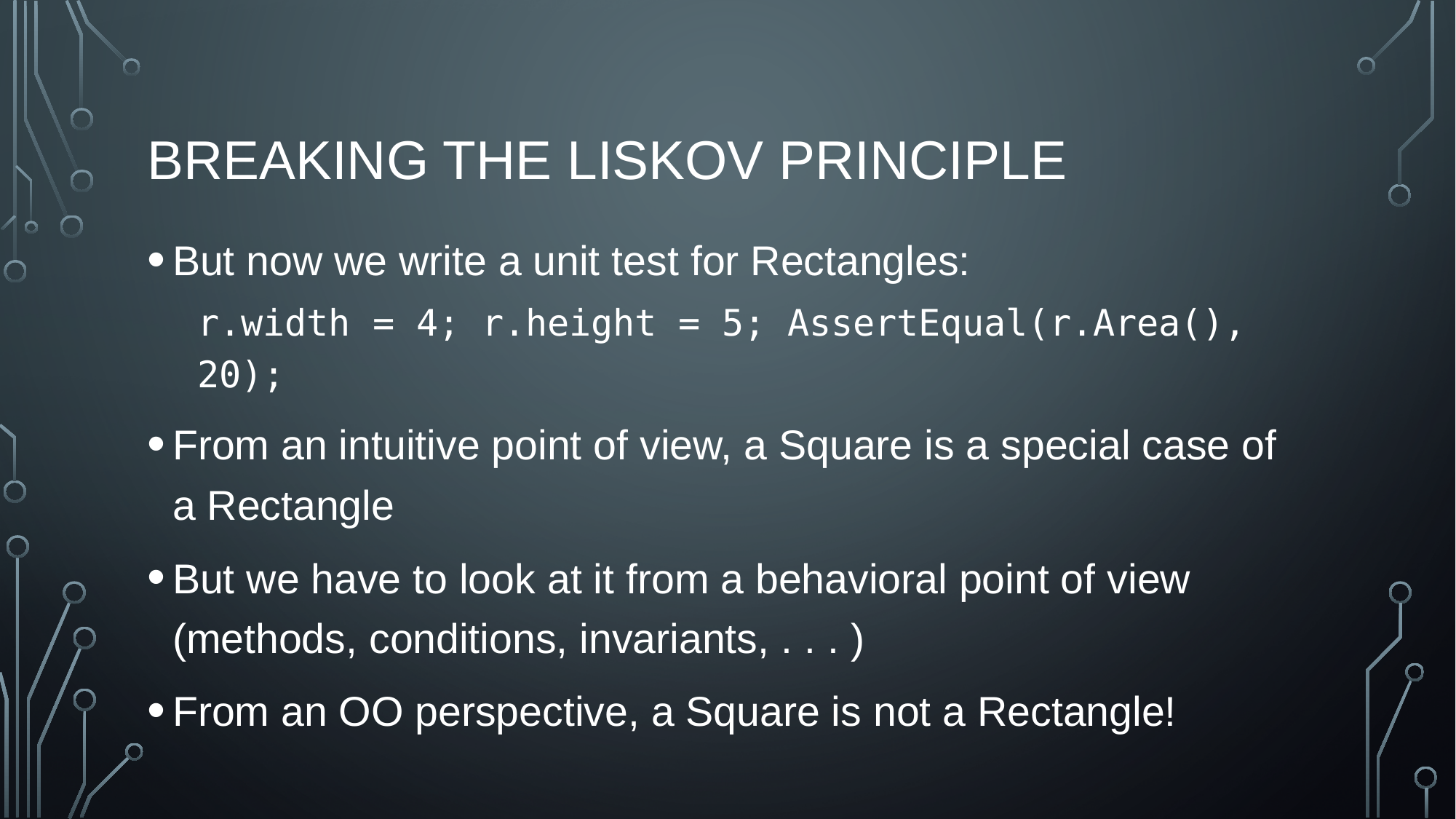

# Breaking the Liskov principle
But now we write a unit test for Rectangles:
r.width = 4; r.height = 5; AssertEqual(r.Area(), 20);
From an intuitive point of view, a Square is a special case of a Rectangle
But we have to look at it from a behavioral point of view (methods, conditions, invariants, . . . )
From an OO perspective, a Square is not a Rectangle!